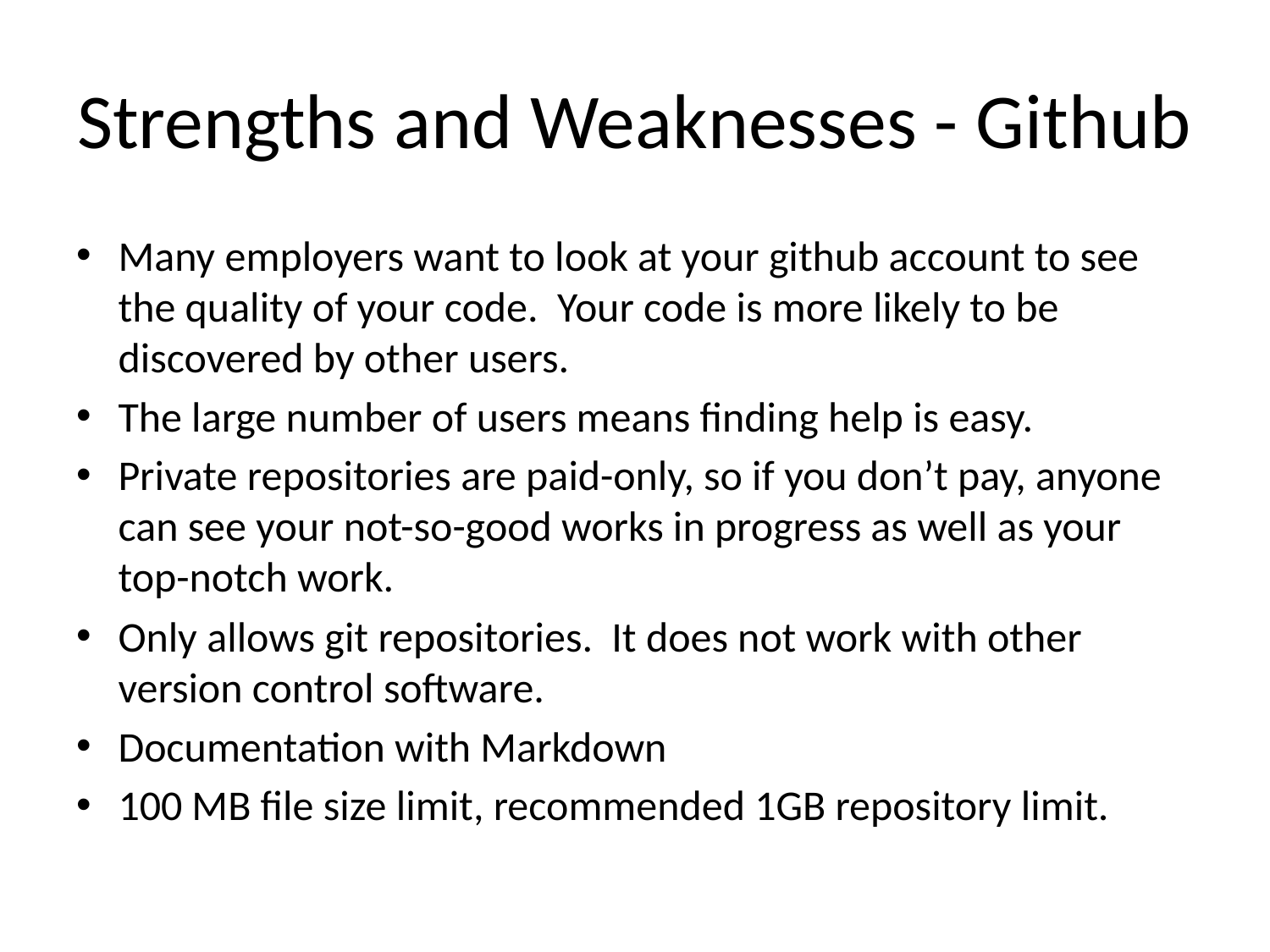

# Strengths and Weaknesses - Github
Many employers want to look at your github account to see the quality of your code.  Your code is more likely to be discovered by other users.
The large number of users means finding help is easy.
Private repositories are paid-only, so if you don’t pay, anyone can see your not-so-good works in progress as well as your top-notch work.
Only allows git repositories.  It does not work with other version control software.
Documentation with Markdown
100 MB file size limit, recommended 1GB repository limit.